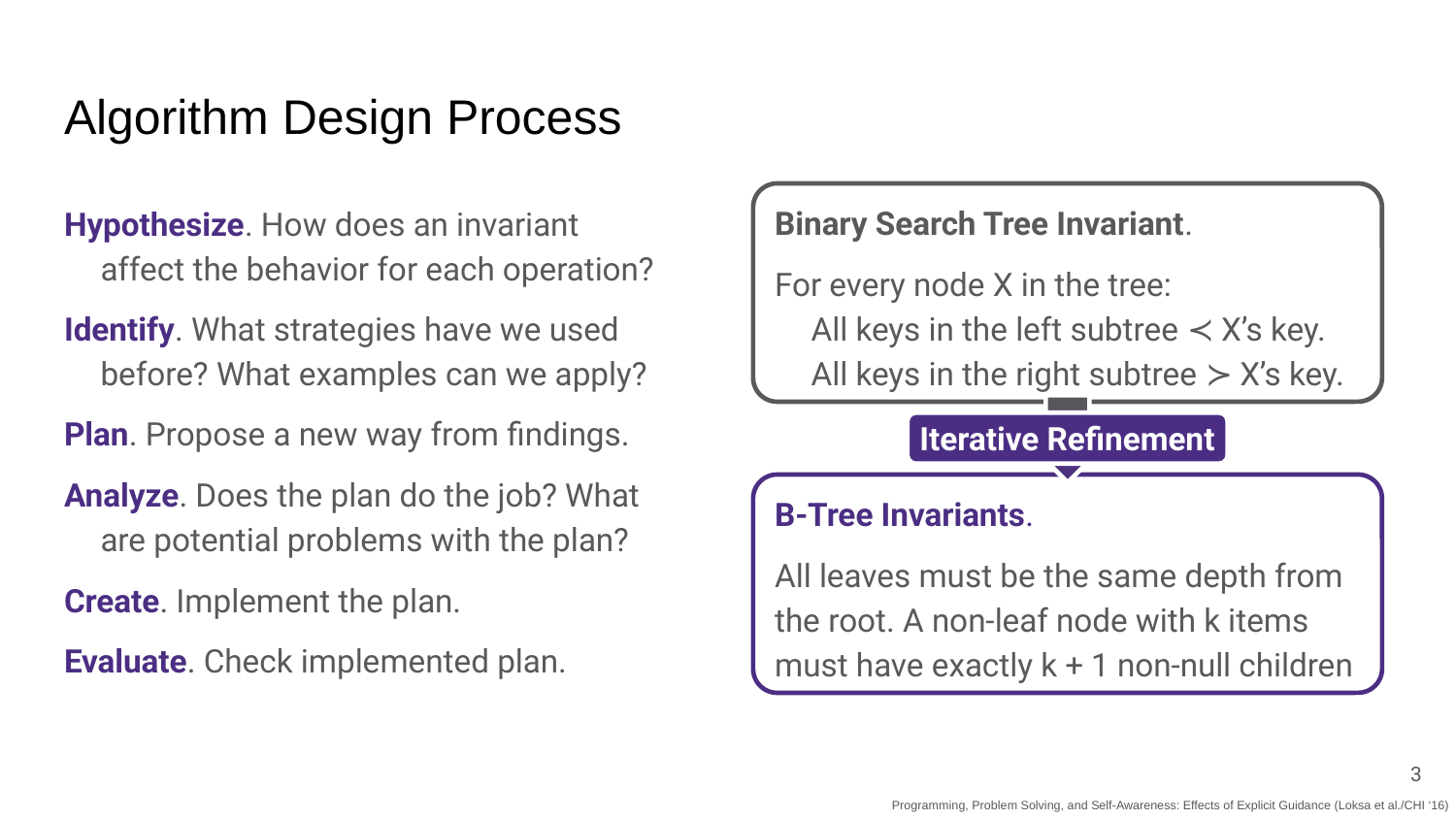

# Algorithm Design Process
Hypothesize. How does an invariant affect the behavior for each operation?
Identify. What strategies have we used before? What examples can we apply?
Plan. Propose a new way from findings.
Analyze. Does the plan do the job? What are potential problems with the plan?
Create. Implement the plan.
Evaluate. Check implemented plan.
Binary Search Tree Invariant.
For every node X in the tree:
All keys in the left subtree ≺ X’s key.
All keys in the right subtree ≻ X’s key.

Iterative Refinement
B-Tree Invariants.
All leaves must be the same depth from the root. A non-leaf node with k items must have exactly k + 1 non-null children
3
Programming, Problem Solving, and Self-Awareness: Effects of Explicit Guidance (Loksa et al./CHI ‘16)